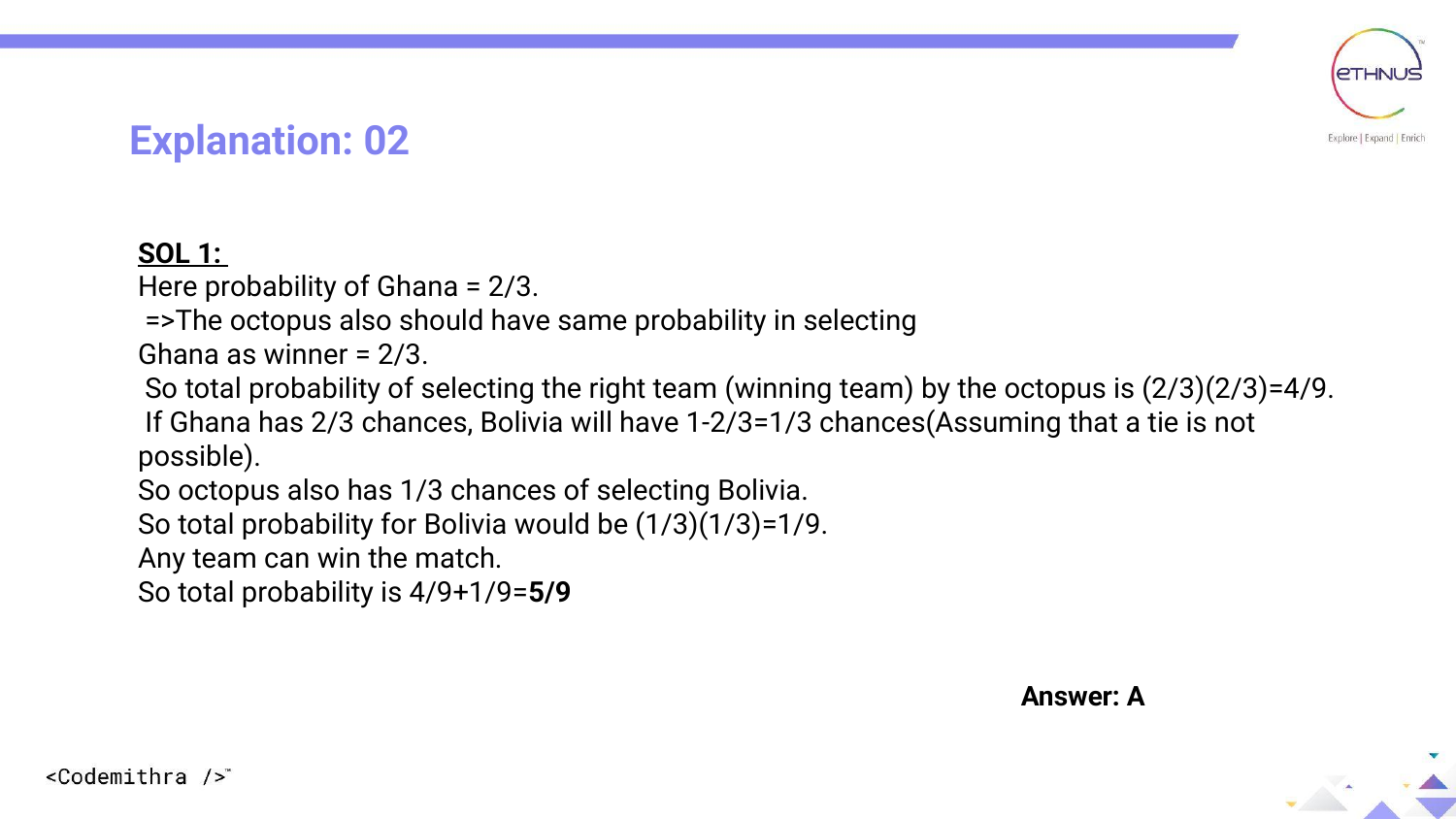

Explanation: 02
SOL 1:
Here probability of Ghana = 2/3.
 =>The octopus also should have same probability in selecting
Ghana as winner = 2/3.
 So total probability of selecting the right team (winning team) by the octopus is (2/3)(2/3)=4/9.
 If Ghana has 2/3 chances, Bolivia will have 1-2/3=1/3 chances(Assuming that a tie is not possible).
So octopus also has 1/3 chances of selecting Bolivia.
So total probability for Bolivia would be (1/3)(1/3)=1/9.
Any team can win the match.
So total probability is 4/9+1/9=5/9

Answer: A